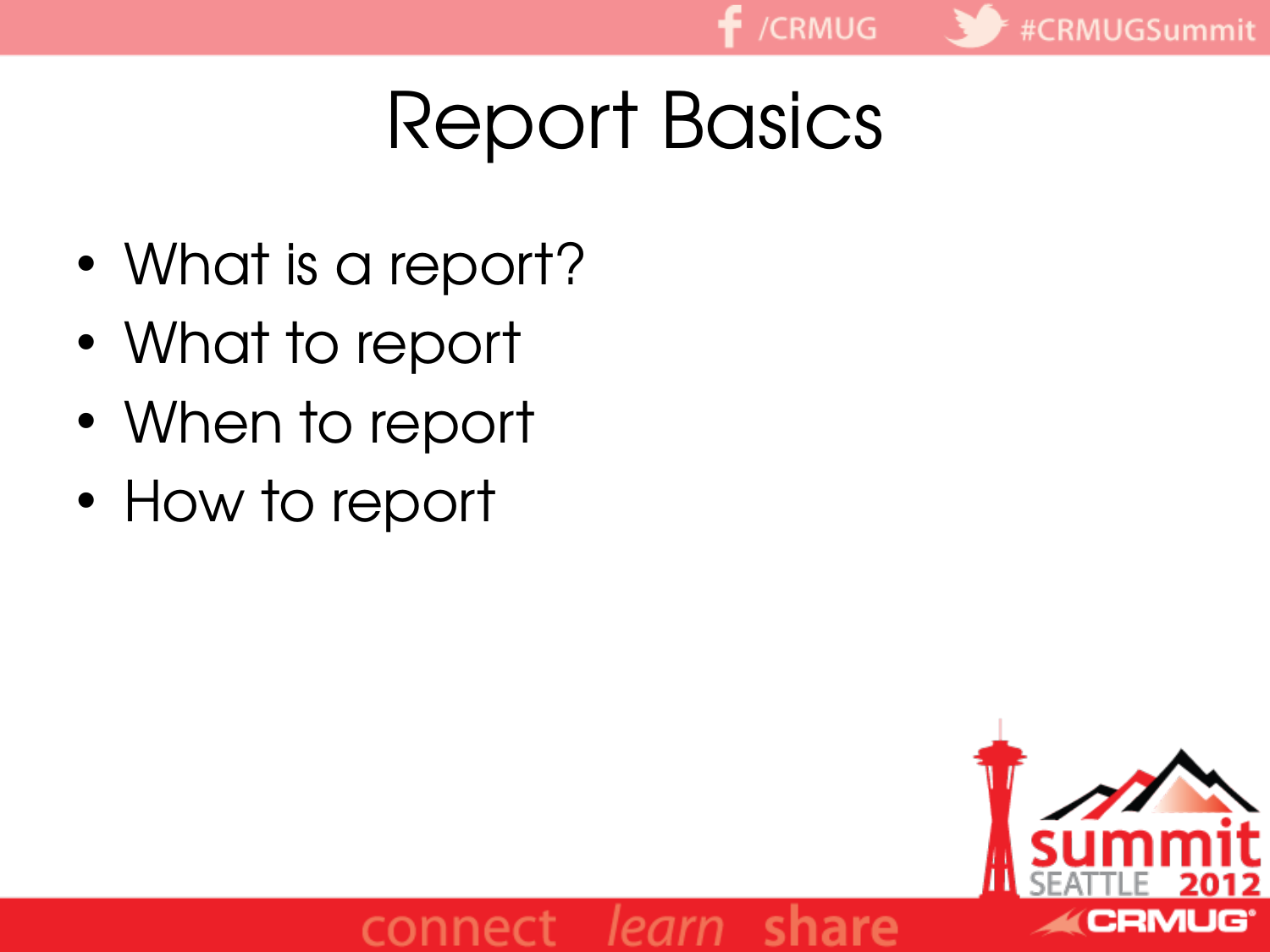

# Report Basics
What is a report?
What to report
When to report
How to report